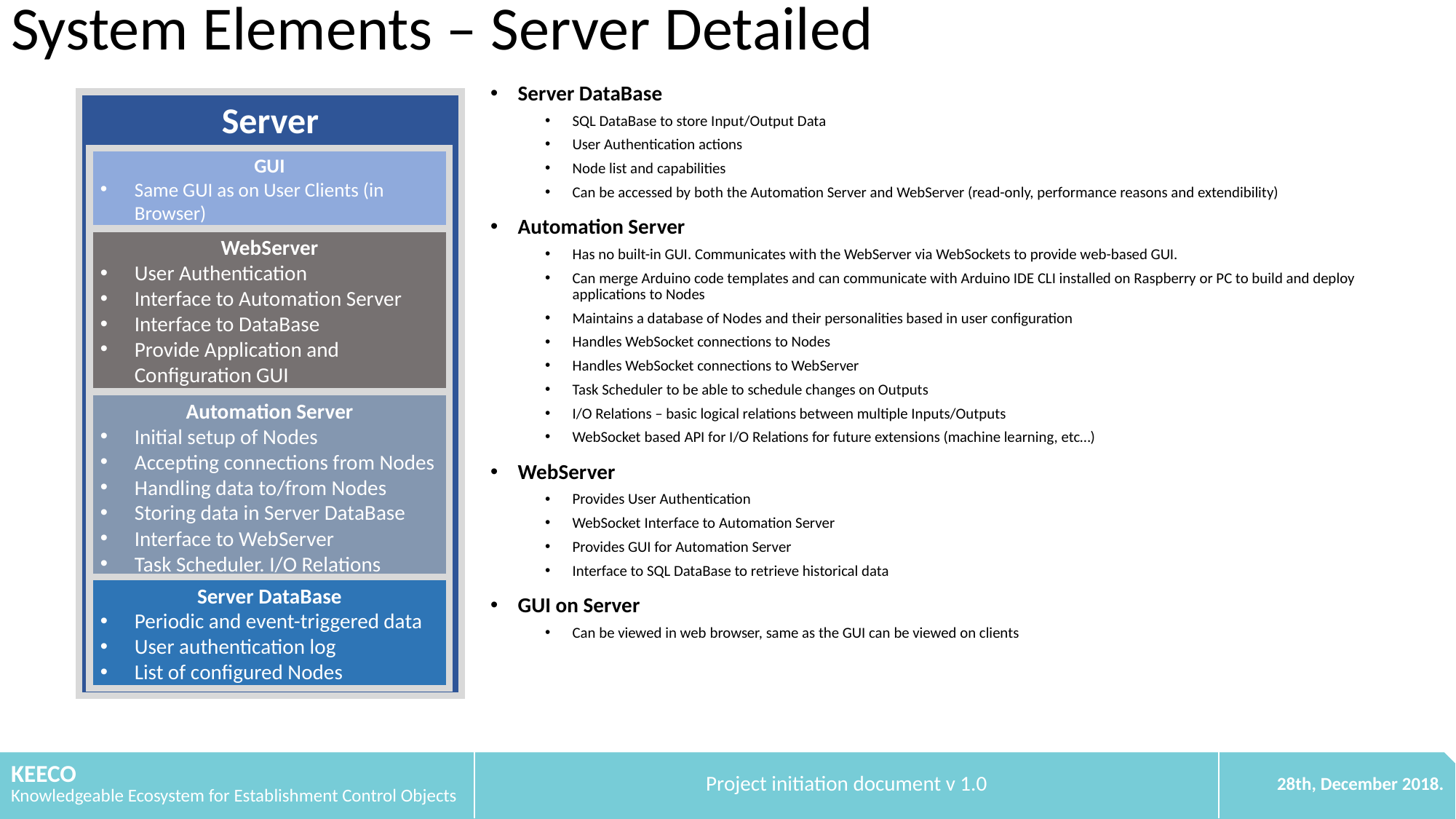

System Elements – Server Detailed
Server DataBase
SQL DataBase to store Input/Output Data
User Authentication actions
Node list and capabilities
Can be accessed by both the Automation Server and WebServer (read-only, performance reasons and extendibility)
Automation Server
Has no built-in GUI. Communicates with the WebServer via WebSockets to provide web-based GUI.
Can merge Arduino code templates and can communicate with Arduino IDE CLI installed on Raspberry or PC to build and deploy applications to Nodes
Maintains a database of Nodes and their personalities based in user configuration
Handles WebSocket connections to Nodes
Handles WebSocket connections to WebServer
Task Scheduler to be able to schedule changes on Outputs
I/O Relations – basic logical relations between multiple Inputs/Outputs
WebSocket based API for I/O Relations for future extensions (machine learning, etc…)
WebServer
Provides User Authentication
WebSocket Interface to Automation Server
Provides GUI for Automation Server
Interface to SQL DataBase to retrieve historical data
GUI on Server
Can be viewed in web browser, same as the GUI can be viewed on clients

Server
GUI
Same GUI as on User Clients (in Browser)
WebServer
User Authentication
Interface to Automation Server
Interface to DataBase
Provide Application and Configuration GUI
Automation Server
Initial setup of Nodes
Accepting connections from Nodes
Handling data to/from Nodes
Storing data in Server DataBase
Interface to WebServer
Task Scheduler. I/O Relations
Server DataBase
Periodic and event-triggered data
User authentication log
List of configured Nodes

| KEECO Knowledgeable Ecosystem for Establishment Control Objects | Project initiation document v 1.0 | 28th, December 2018. |
| --- | --- | --- |